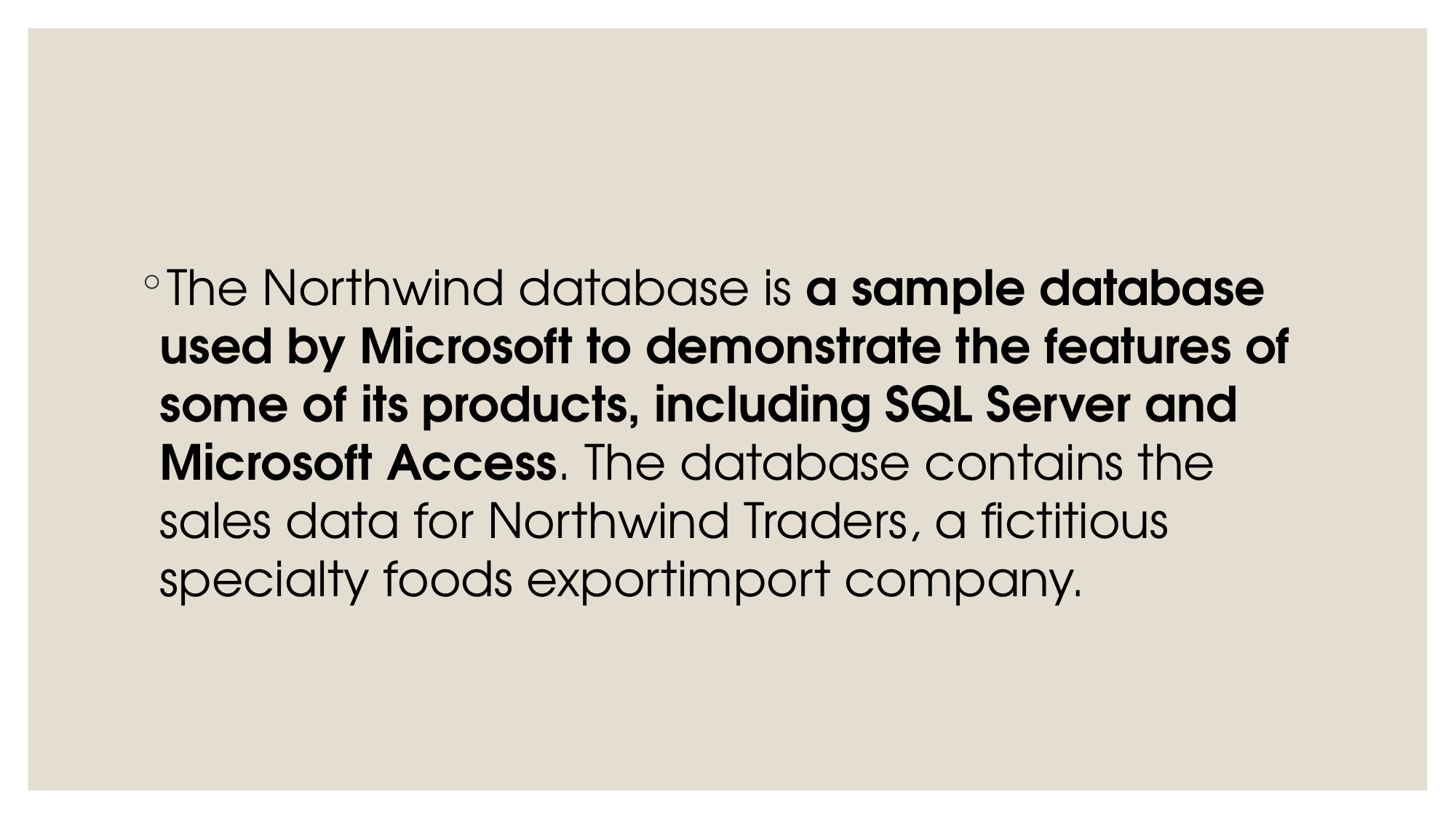

#
The Northwind database is a sample database used by Microsoft to demonstrate the features of some of its products, including SQL Server and Microsoft Access. The database contains the sales data for Northwind Traders, a fictitious specialty foods exportimport company.